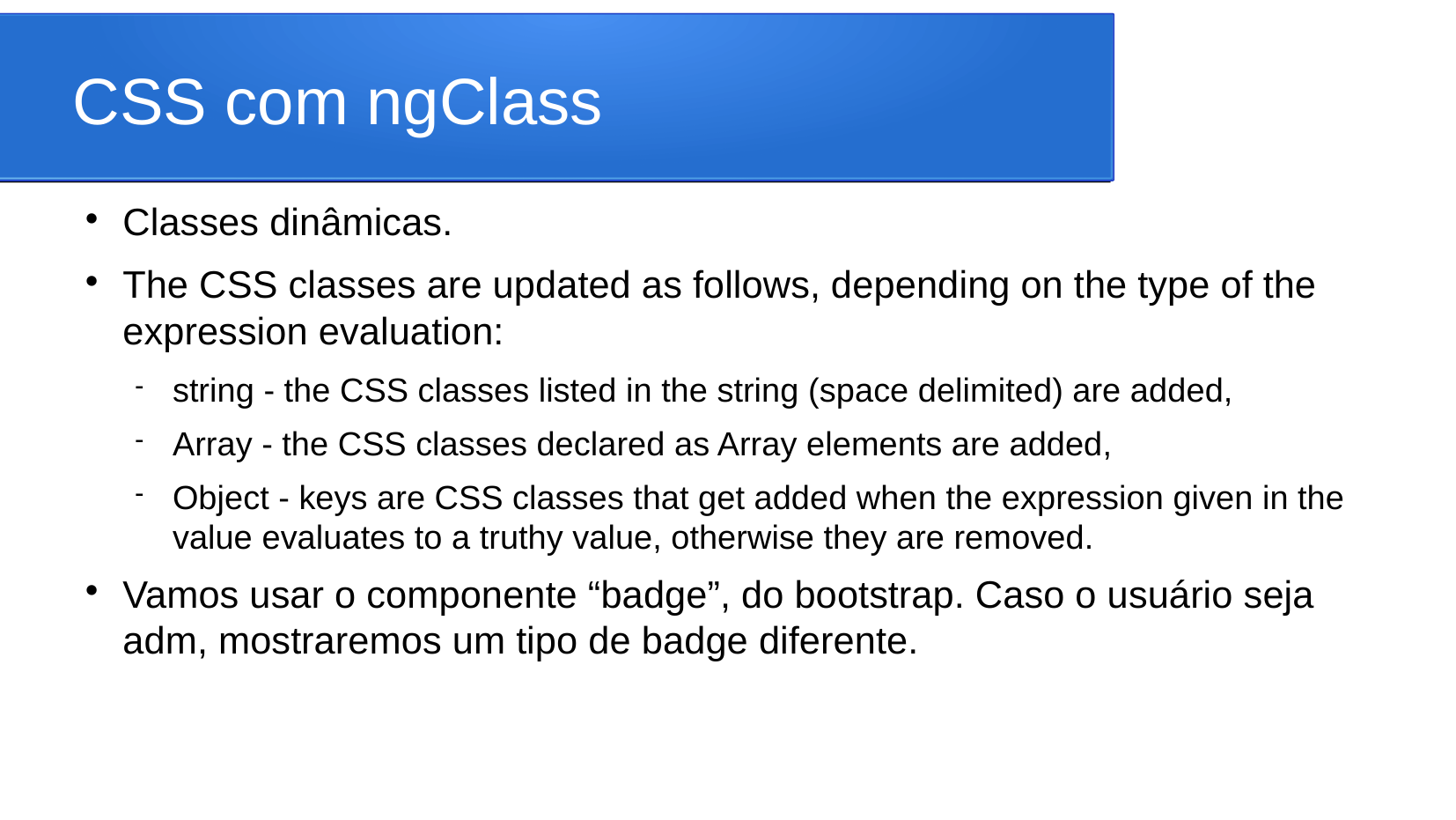

CSS com ngClass
Classes dinâmicas.
The CSS classes are updated as follows, depending on the type of the expression evaluation:
string - the CSS classes listed in the string (space delimited) are added,
Array - the CSS classes declared as Array elements are added,
Object - keys are CSS classes that get added when the expression given in the value evaluates to a truthy value, otherwise they are removed.
Vamos usar o componente “badge”, do bootstrap. Caso o usuário seja adm, mostraremos um tipo de badge diferente.